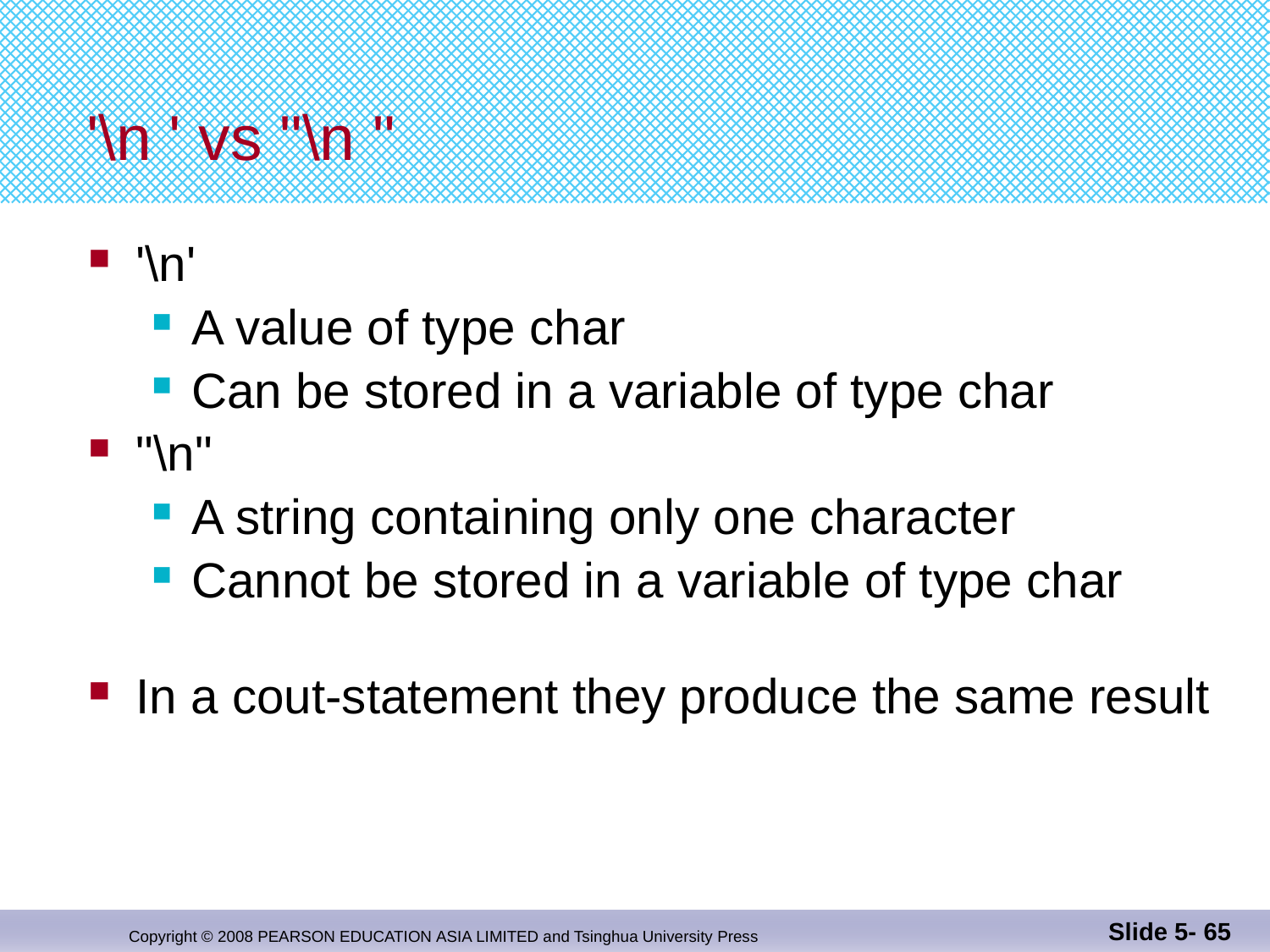

# '\n ' vs "\n "
'\n'
A value of type char
Can be stored in a variable of type char
"\n"
A string containing only one character
Cannot be stored in a variable of type char
In a cout-statement they produce the same result
Slide 5- 65